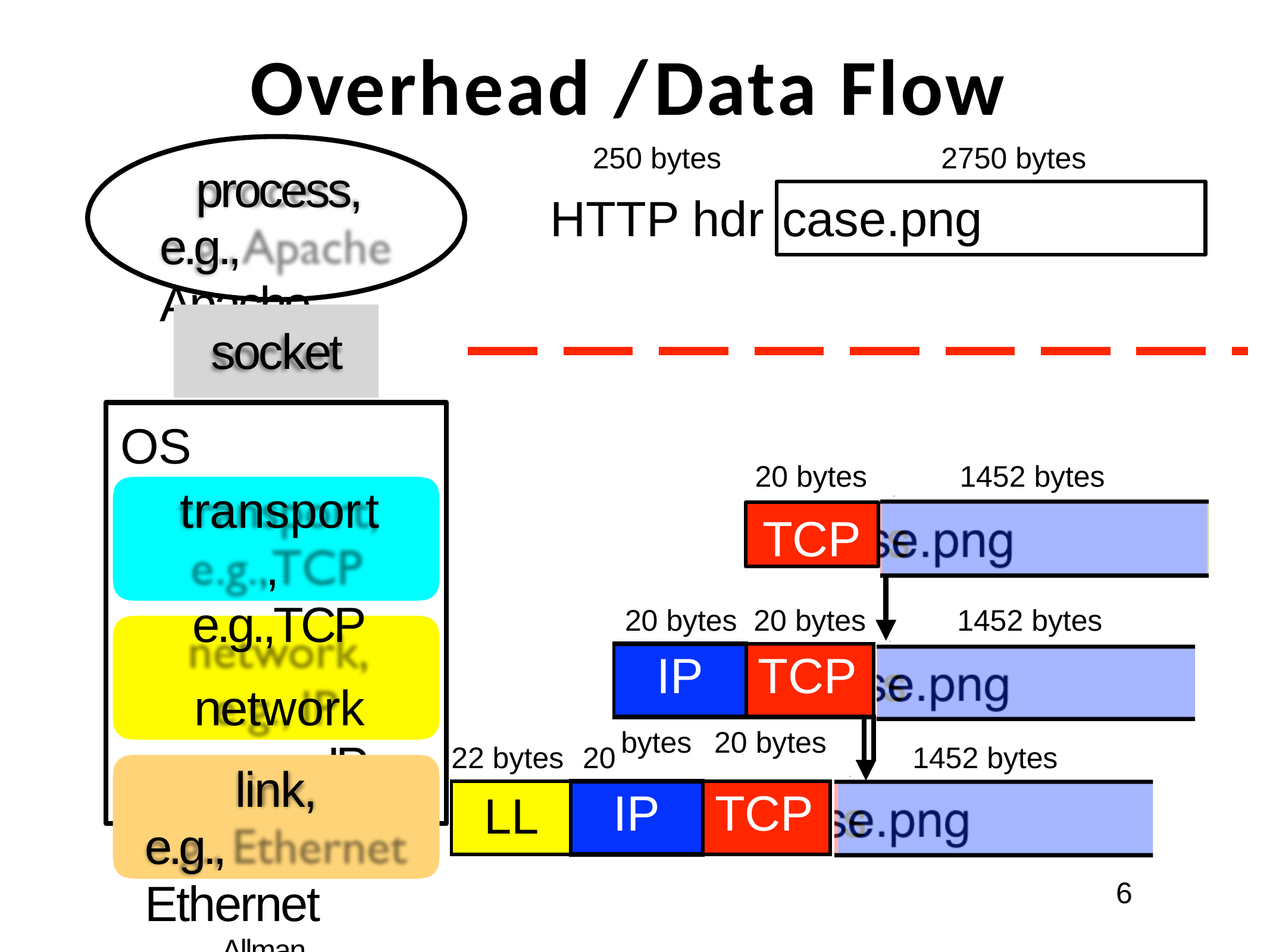

# Overhead / Data Flow
250 bytes	2750 bytes
HTTP hdr case.png

process,  e.g., Apache

socket

OS
transport,  e.g.,TCP
network,  e.g., IP
20 bytes
1452 bytes

TCP

20 bytes	20 bytes
1452 bytes

| IP | TCP |  |
| --- | --- | --- |
| bytes 20 bytes |  |  |

22 bytes	20
1452 bytes

link,  e.g., Ethernet
Allman

| LL | IP | TCP |
| --- | --- | --- |

6